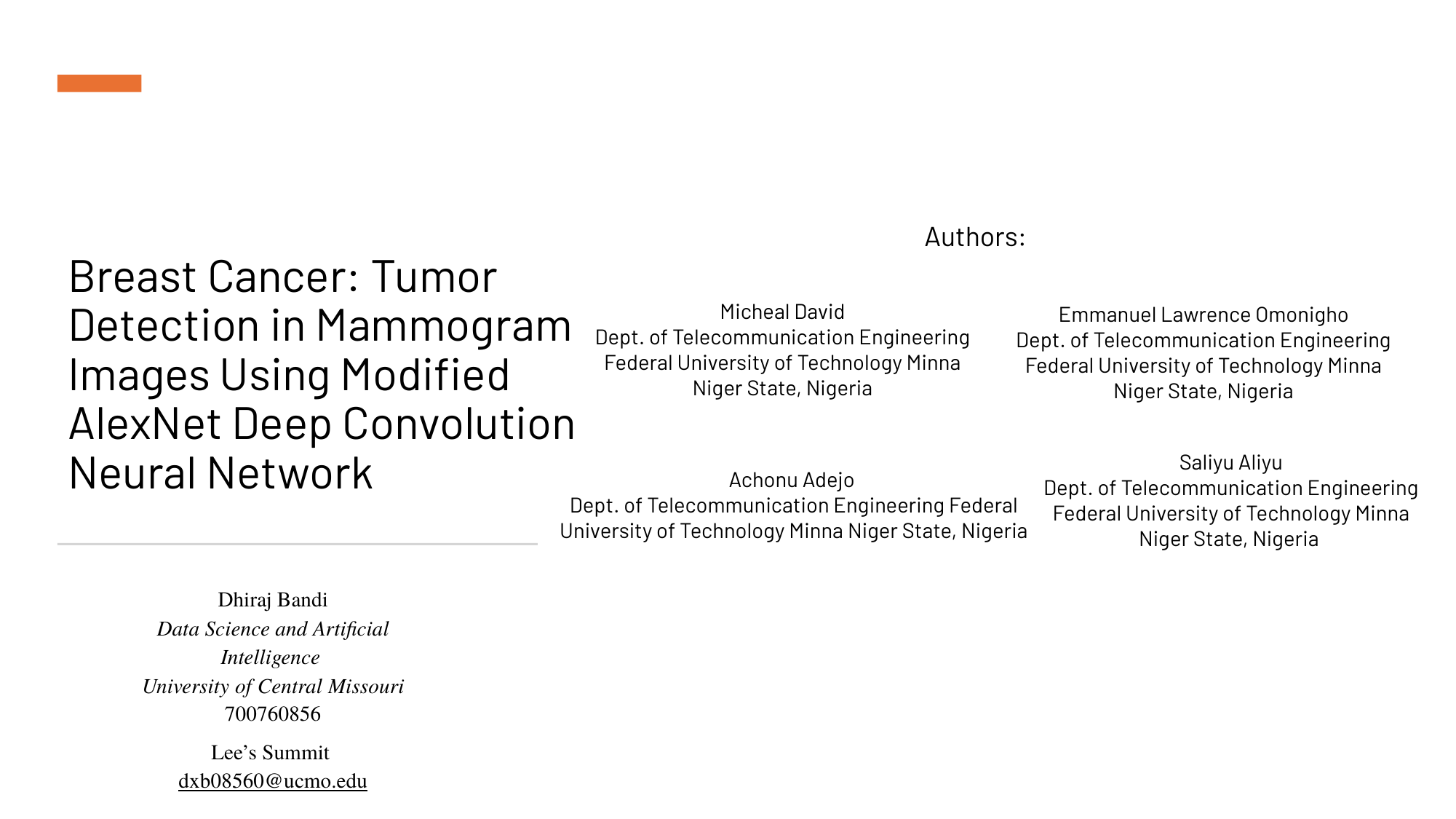

# Breast Cancer: Tumor Detection in Mammogram Images Using Modified AlexNet Deep Convolution Neural Network
Authors:
Micheal David
Dept. of Telecommunication Engineering Federal University of Technology Minna Niger State, Nigeria
Emmanuel Lawrence Omonigho
Dept. of Telecommunication Engineering Federal University of Technology Minna Niger State, Nigeria
Saliyu Aliyu
Dept. of Telecommunication Engineering Federal University of Technology Minna Niger State, Nigeria
Achonu Adejo
Dept. of Telecommunication Engineering Federal University of Technology Minna Niger State, Nigeria

| Dhiraj Bandi |
| --- |
| Data Science and Artificial Intelligence University of Central Missouri 700760856 |
| Lee’s Summit dxb08560@ucmo.edu |